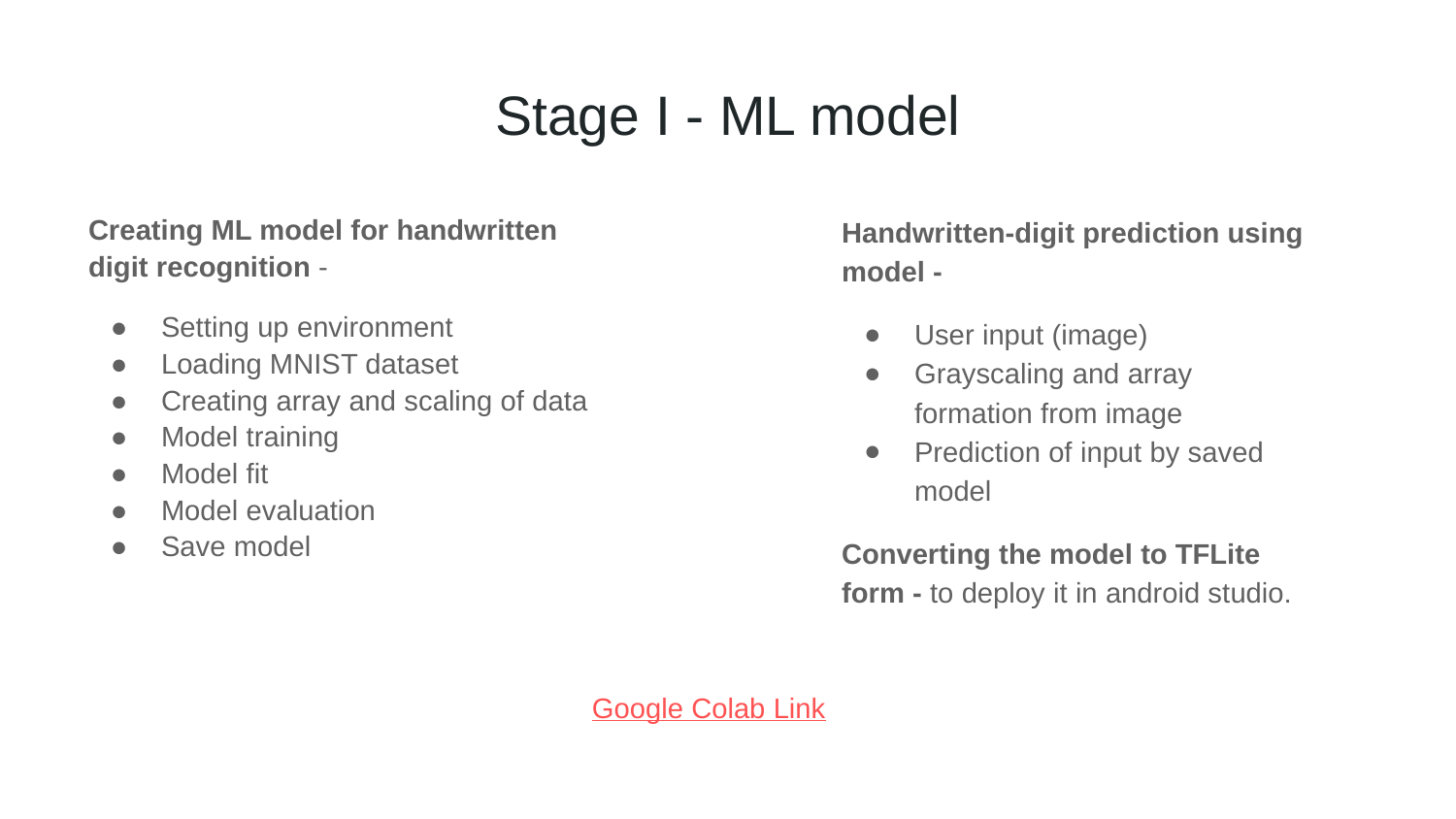

# Stage I - ML model
Creating ML model for handwritten digit recognition -
Setting up environment
Loading MNIST dataset
Creating array and scaling of data
Model training
Model fit
Model evaluation
Save model
Handwritten-digit prediction using model -
User input (image)
Grayscaling and array formation from image
Prediction of input by saved model
Converting the model to TFLite form - to deploy it in android studio.
 Google Colab Link